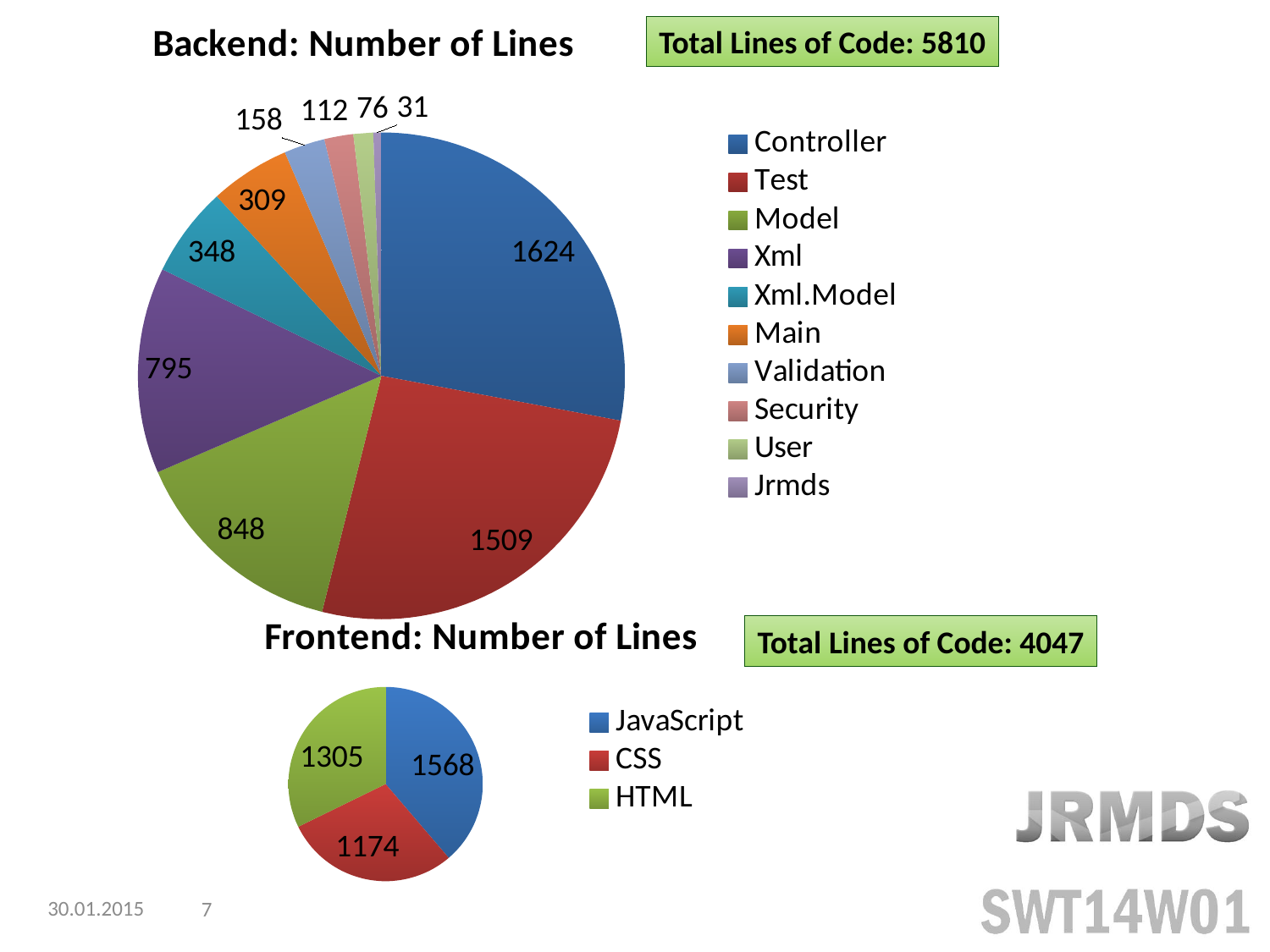

### Chart: Backend: Number of Lines

| Category | Number of Lines |
|---|---|
| Controller | 1624.0 |
| Test | 1509.0 |
| Model | 848.0 |
| Xml | 795.0 |
| Xml.Model | 348.0 |
| Main | 309.0 |
| Validation | 158.0 |
| Security | 112.0 |
| User | 76.0 |
| Jrmds | 31.0 |
Total Lines of Code: 5810

### Chart: Frontend: Number of Lines

| Category | Number of Lines |
|---|---|
| JavaScript | 1568.0 |
| CSS | 1174.0 |
| HTML | 1305.0 |
Total Lines of Code: 4047
30.01.2015
7